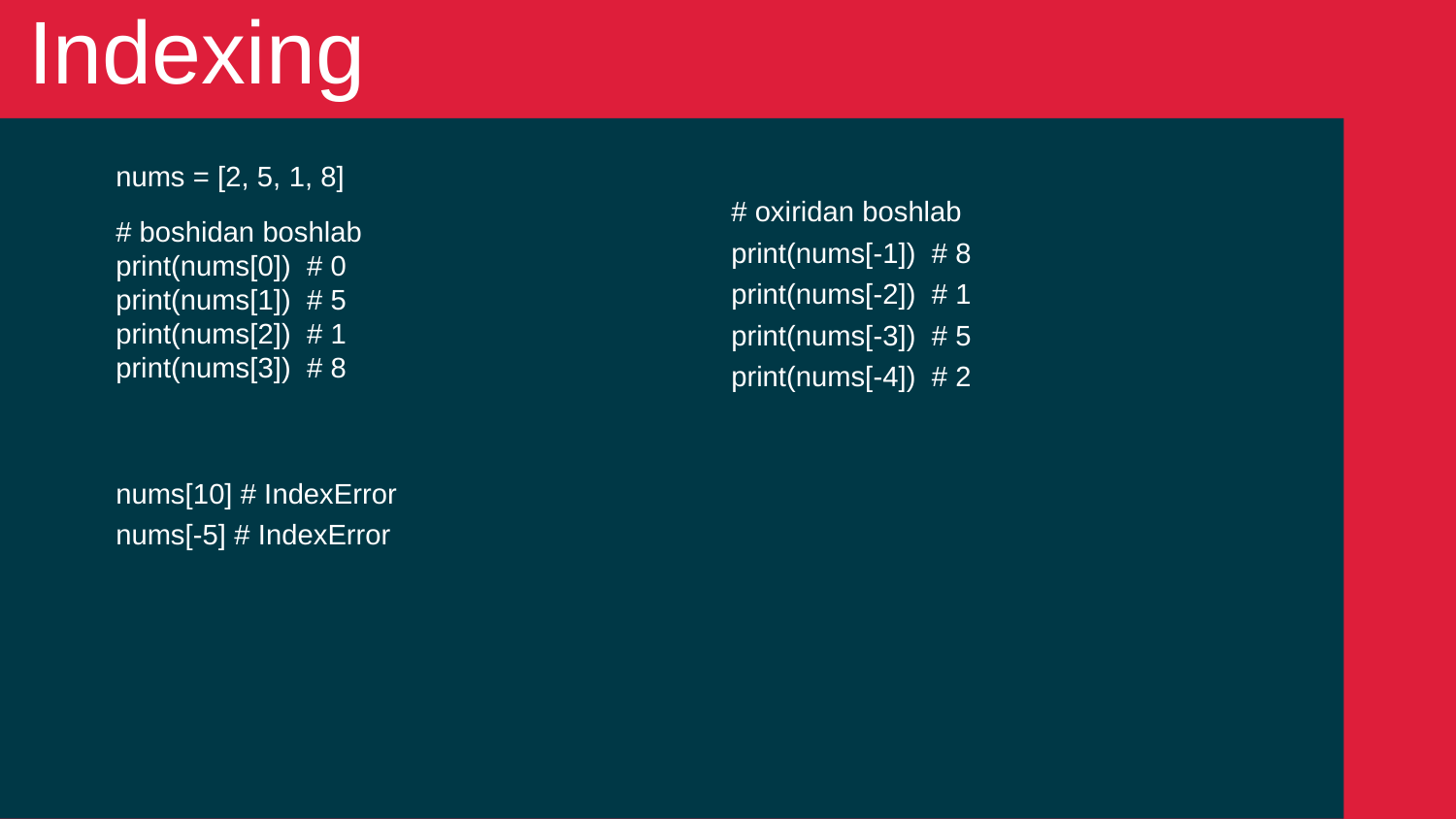

Indexing

nums = [2, 5, 1, 8]
# boshidan boshlab
print(nums[0])  # 0
print(nums[1])  # 5
print(nums[2])  # 1
print(nums[3])  # 8

nums[10] # IndexError
nums[-5] # IndexError

# oxiridan boshlab
print(nums[-1])  # 8
print(nums[-2])  # 1
print(nums[-3])  # 5
print(nums[-4])  # 2